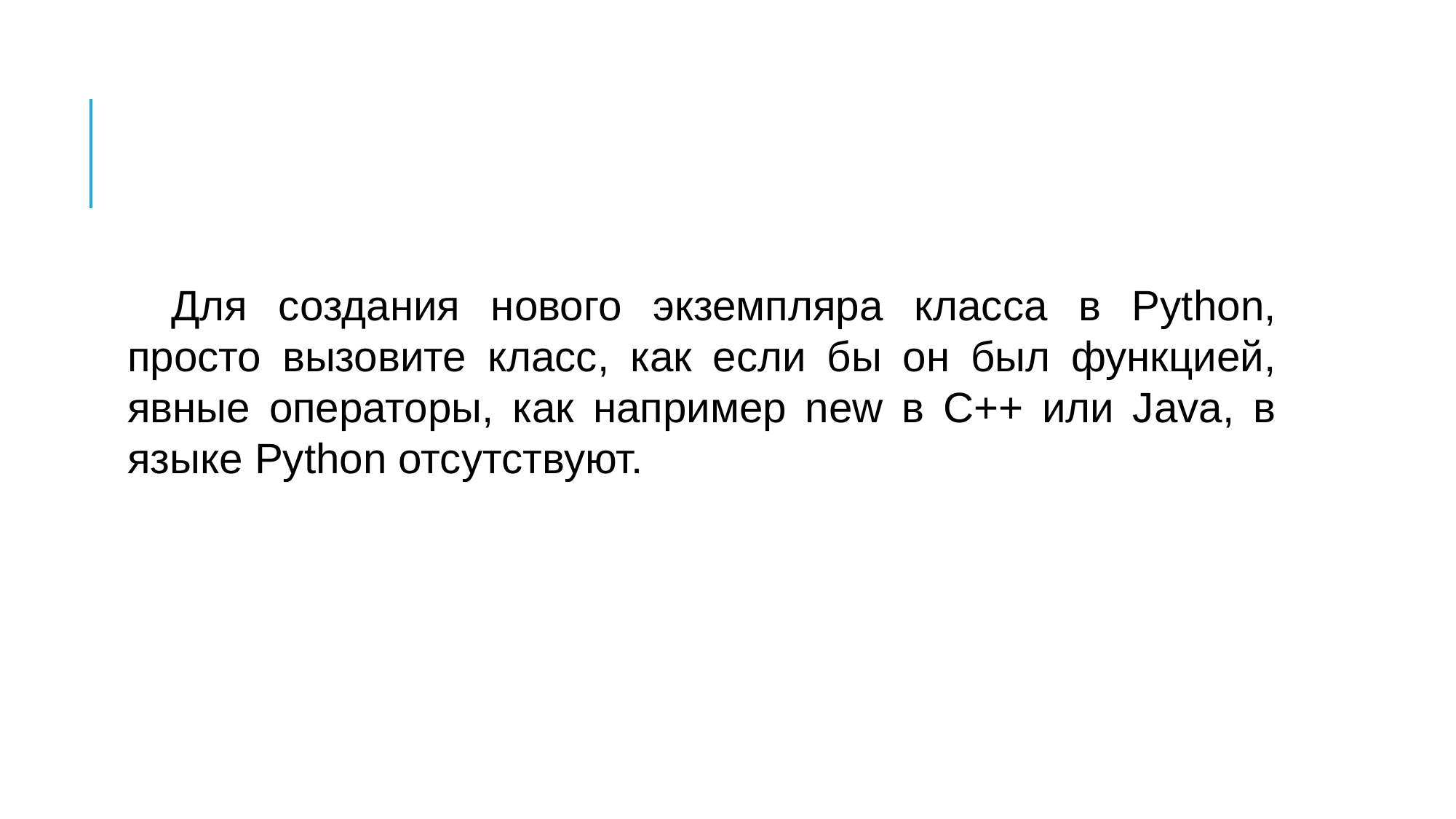

#
Для создания нового экземпляра класса в Python, просто вызовите класс, как если бы он был функцией, явные операторы, как например new в С++ или Java, в языке Python отсутствуют.